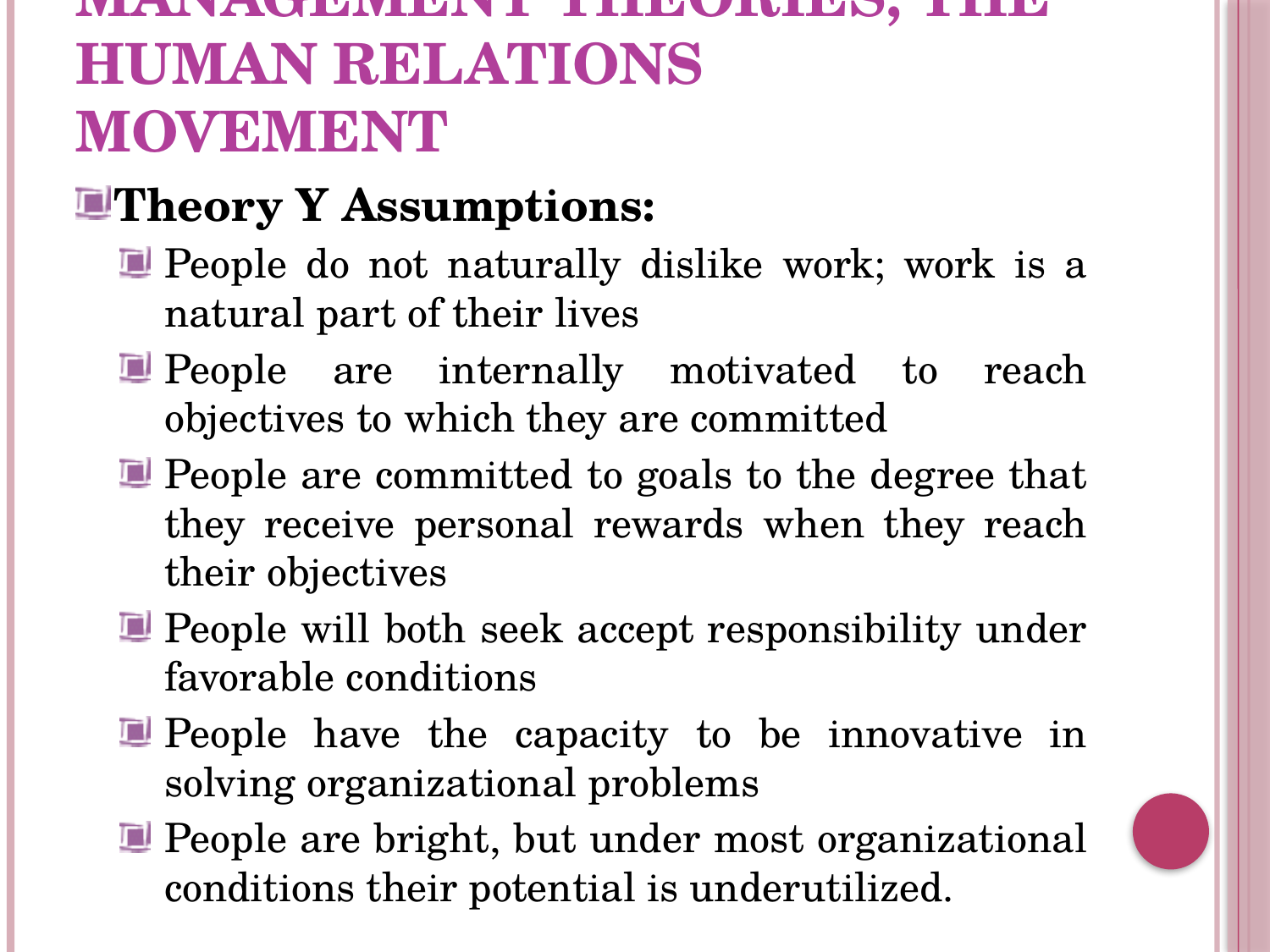

# Management Theories; The Human Relations Movement
Theory Y Assumptions:
People do not naturally dislike work; work is a natural part of their lives
People are internally motivated to reach objectives to which they are committed
People are committed to goals to the degree that they receive personal rewards when they reach their objectives
People will both seek accept responsibility under favorable conditions
People have the capacity to be innovative in solving organizational problems
People are bright, but under most organizational conditions their potential is underutilized.